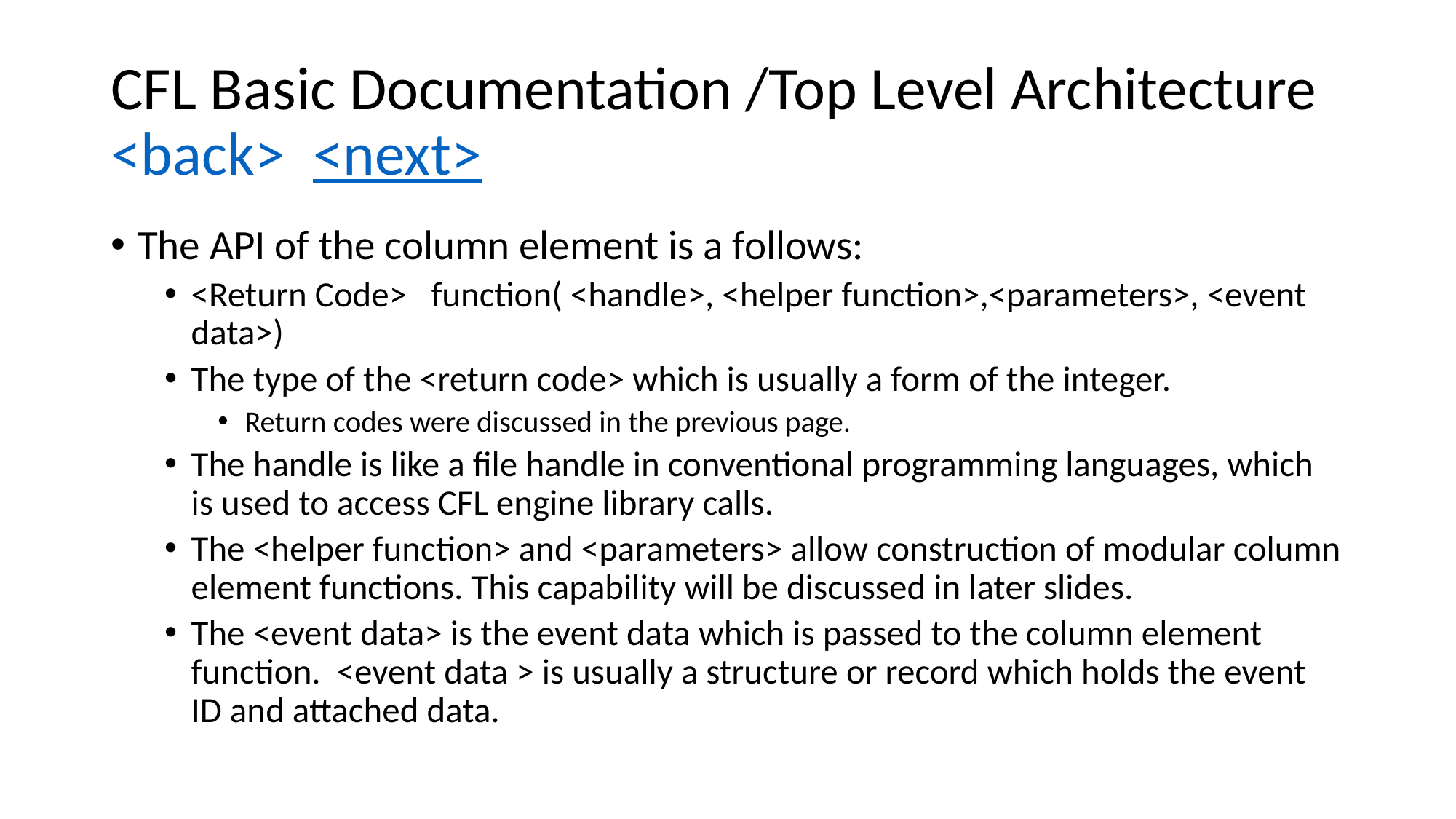

# CFL Basic Documentation /Top Level Architecture <back>  <next>
The API of the column element is a follows:
<Return Code>   function( <handle>, <helper function>,<parameters>, <event data>)
The type of the <return code> which is usually a form of the integer.
Return codes were discussed in the previous page.
The handle is like a file handle in conventional programming languages, which is used to access CFL engine library calls.
The <helper function> and <parameters> allow construction of modular column element functions. This capability will be discussed in later slides.
The <event data> is the event data which is passed to the column element function.  <event data > is usually a structure or record which holds the event ID and attached data.